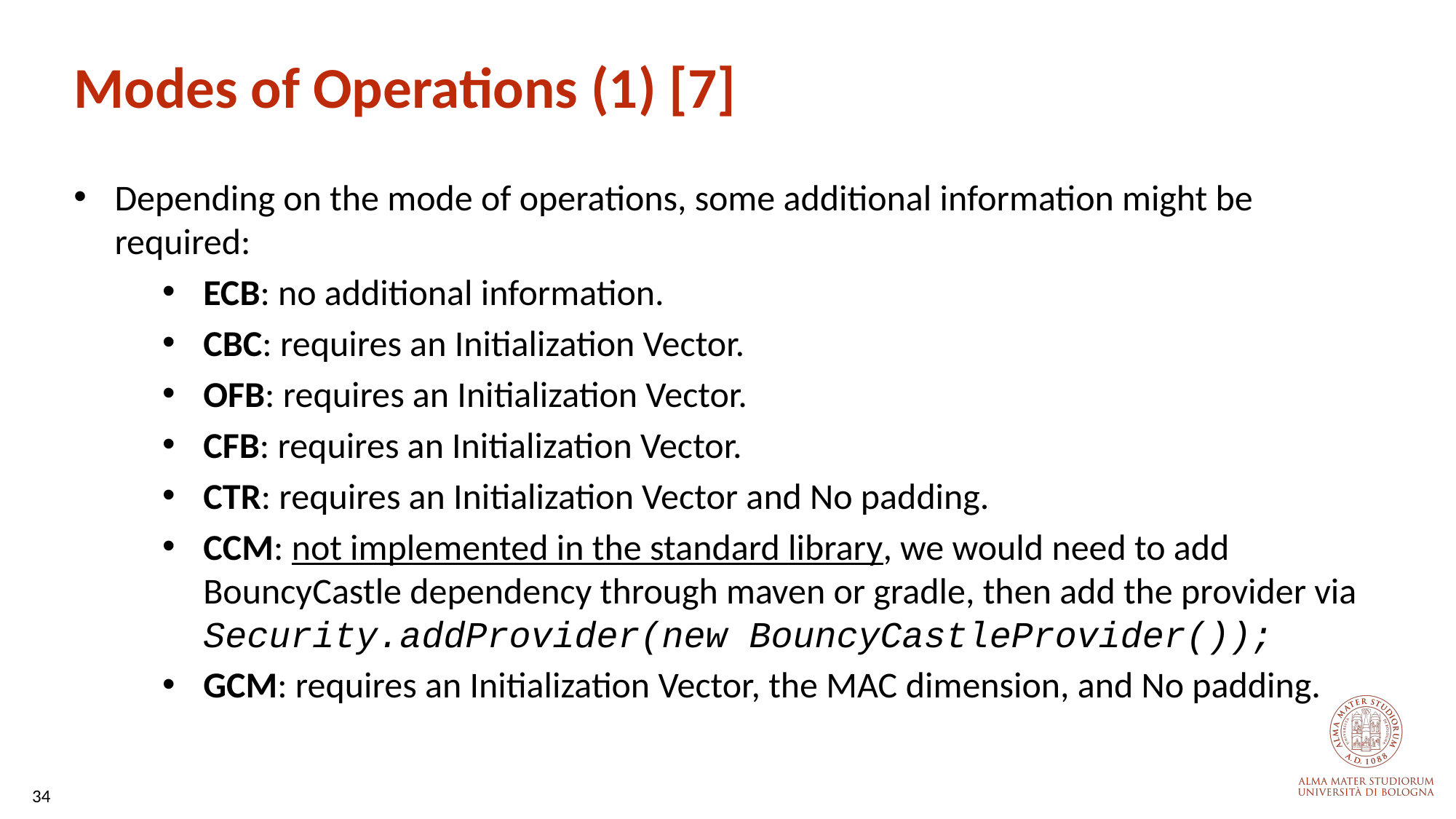

# Modes of Operations (1) [7]
Depending on the mode of operations, some additional information might be required:
ECB: no additional information.
CBC: requires an Initialization Vector.
OFB: requires an Initialization Vector.
CFB: requires an Initialization Vector.
CTR: requires an Initialization Vector and No padding.
CCM: not implemented in the standard library, we would need to add BouncyCastle dependency through maven or gradle, then add the provider via
Security.addProvider(new BouncyCastleProvider());
GCM: requires an Initialization Vector, the MAC dimension, and No padding.